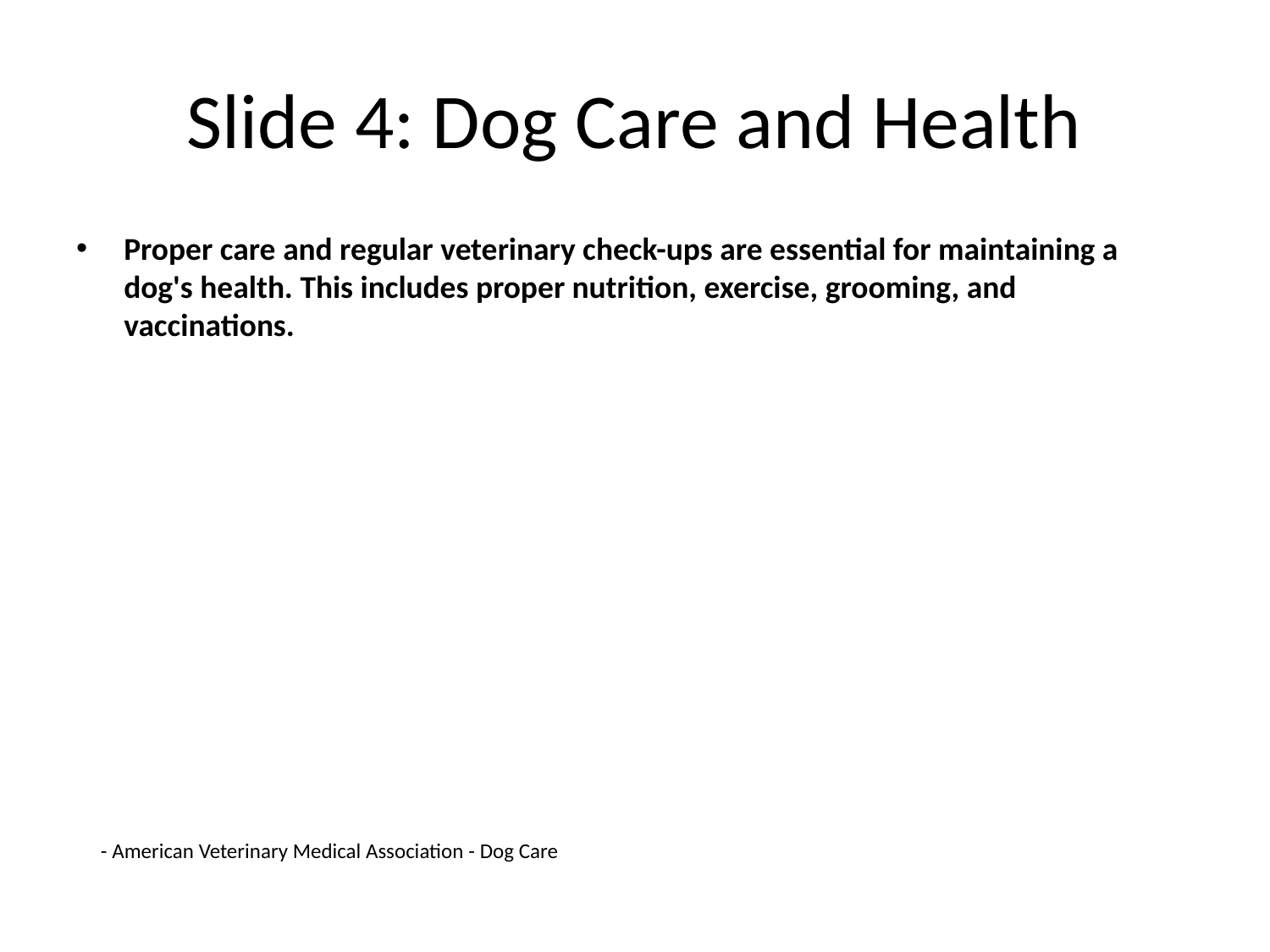

# Slide 4: Dog Care and Health
Proper care and regular veterinary check-ups are essential for maintaining a dog's health. This includes proper nutrition, exercise, grooming, and vaccinations.

- American Veterinary Medical Association - Dog Care